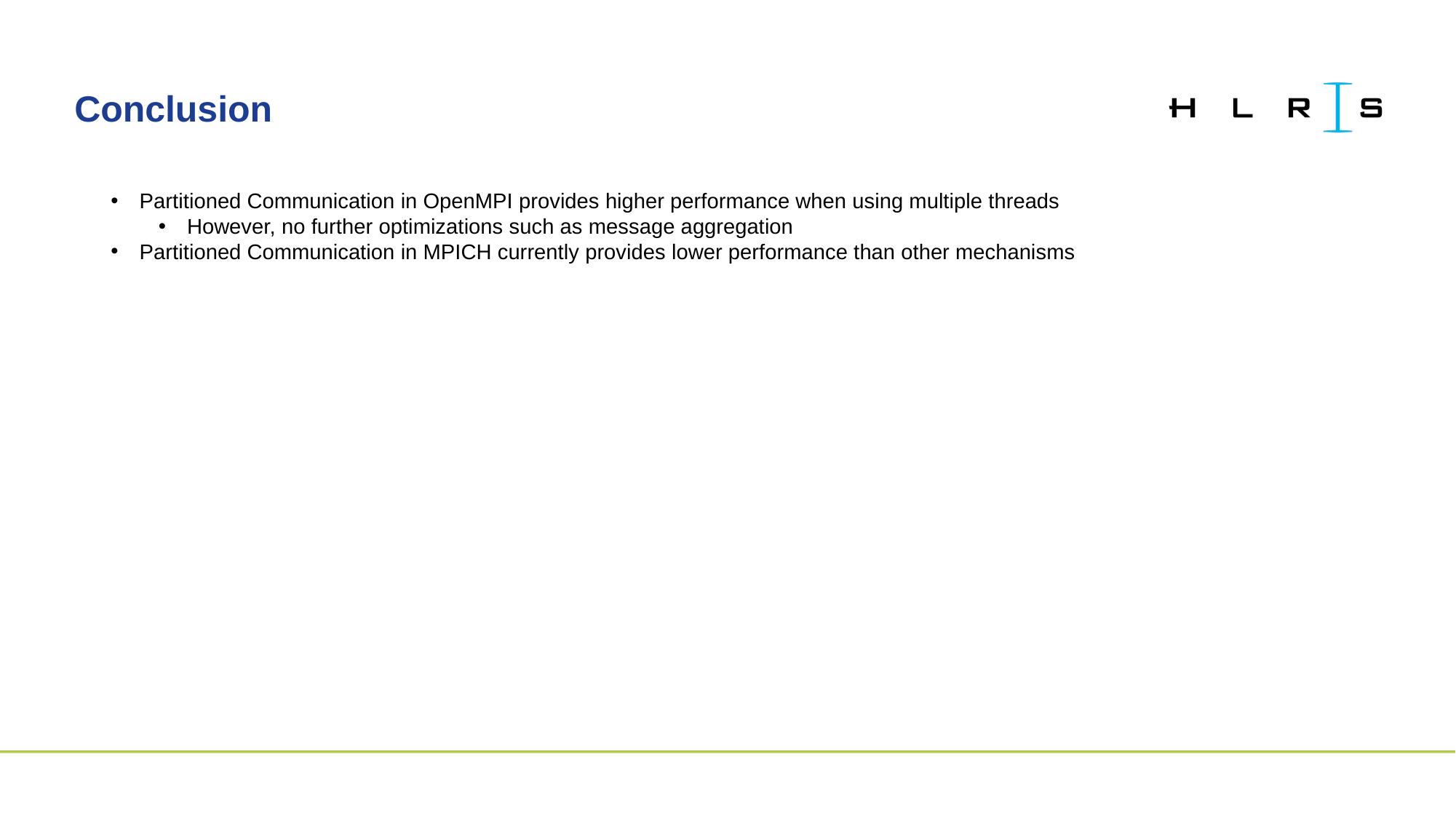

Conclusion

Partitioned Communication in OpenMPI provides higher performance when using multiple threads
However, no further optimizations such as message aggregation
Partitioned Communication in MPICH currently provides lower performance than other mechanisms